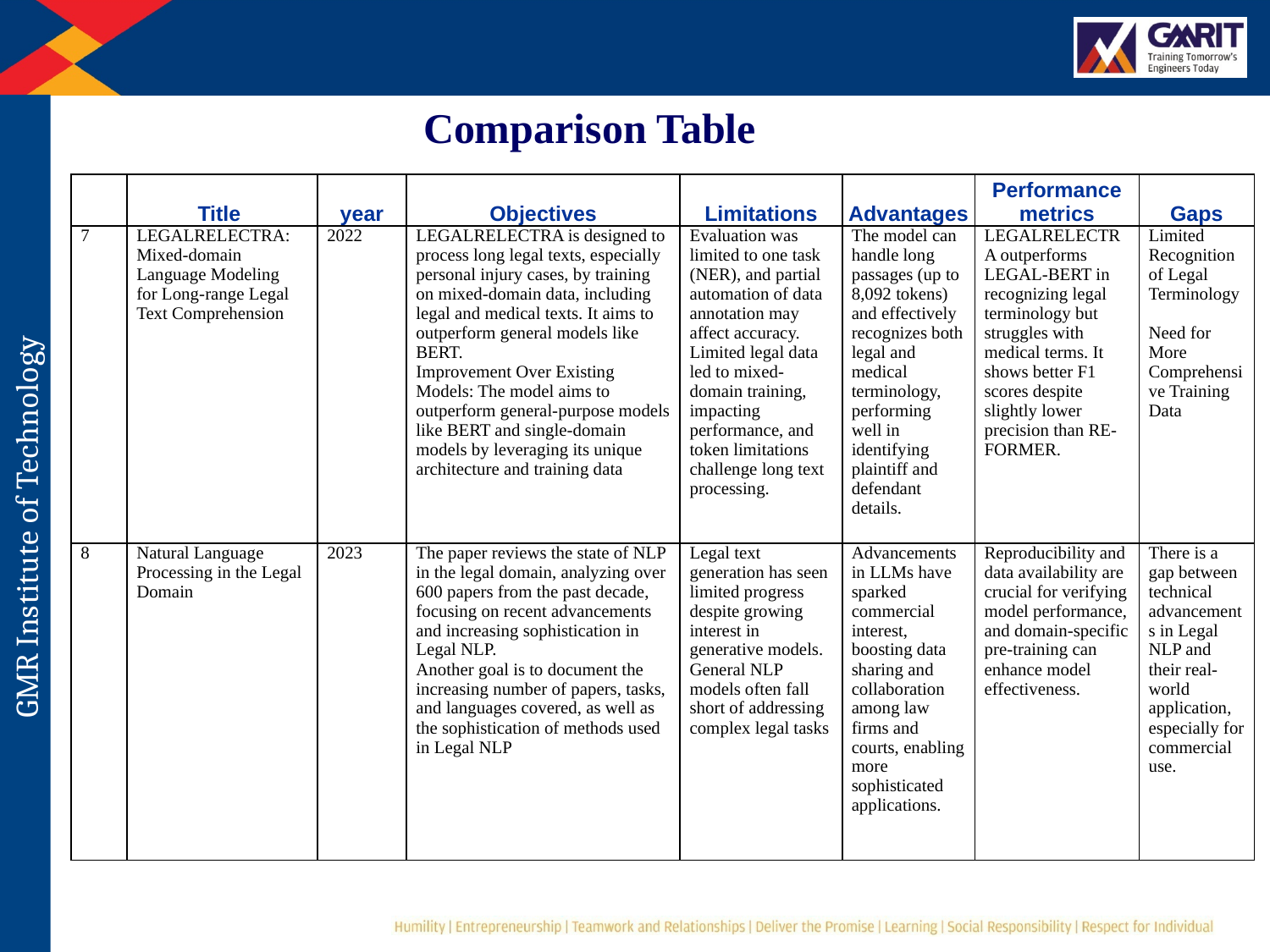

Comparison Table
|  | Title | year | Objectives | Limitations | Advantages | Performance metrics | Gaps |
| --- | --- | --- | --- | --- | --- | --- | --- |
| 7 | LEGALRELECTRA: Mixed-domain Language Modeling for Long-range Legal Text Comprehension | 2022 | LEGALRELECTRA is designed to process long legal texts, especially personal injury cases, by training on mixed-domain data, including legal and medical texts. It aims to outperform general models like BERT. Improvement Over Existing Models: The model aims to outperform general-purpose models like BERT and single-domain models by leveraging its unique architecture and training data | Evaluation was limited to one task (NER), and partial automation of data annotation may affect accuracy. Limited legal data led to mixed-domain training, impacting performance, and token limitations challenge long text processing. | The model can handle long passages (up to 8,092 tokens) and effectively recognizes both legal and medical terminology, performing well in identifying plaintiff and defendant details. | LEGALRELECTRA outperforms LEGAL-BERT in recognizing legal terminology but struggles with medical terms. It shows better F1 scores despite slightly lower precision than RE-FORMER. | Limited Recognition of Legal Terminology   Need for More Comprehensive Training Data |
| 8 | Natural Language Processing in the Legal Domain | 2023 | The paper reviews the state of NLP in the legal domain, analyzing over 600 papers from the past decade, focusing on recent advancements and increasing sophistication in Legal NLP. Another goal is to document the increasing number of papers, tasks, and languages covered, as well as the sophistication of methods used in Legal NLP | Legal text generation has seen limited progress despite growing interest in generative models. General NLP models often fall short of addressing complex legal tasks | Advancements in LLMs have sparked commercial interest, boosting data sharing and collaboration among law firms and courts, enabling more sophisticated applications. | Reproducibility and data availability are crucial for verifying model performance, and domain-specific pre-training can enhance model effectiveness. | There is a gap between technical advancements in Legal NLP and their real-world application, especially for commercial use. |